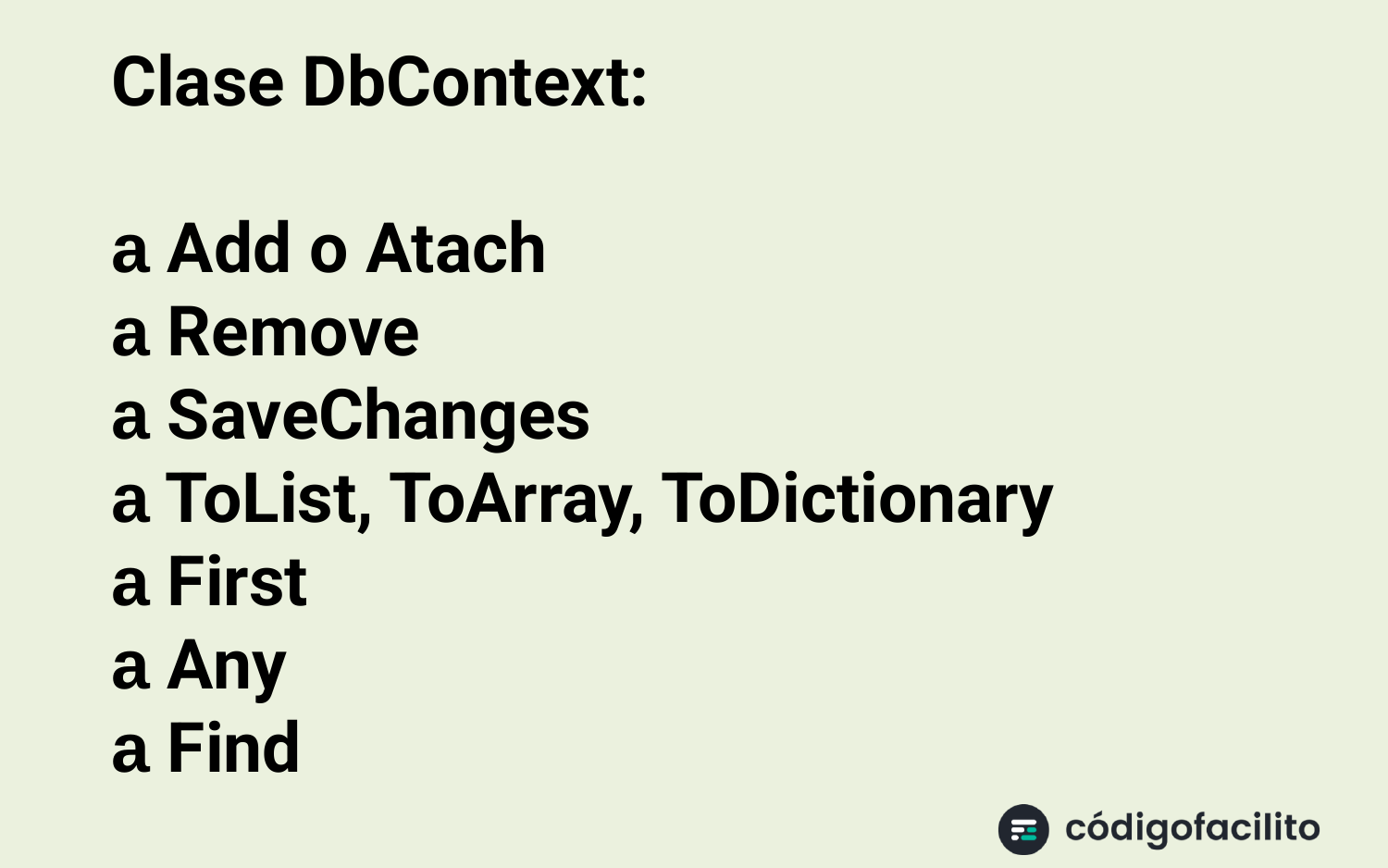

# Clase DbContext: a Add o Atach a Remove a SaveChanges a ToList, ToArray, ToDictionary a First a Any a Find